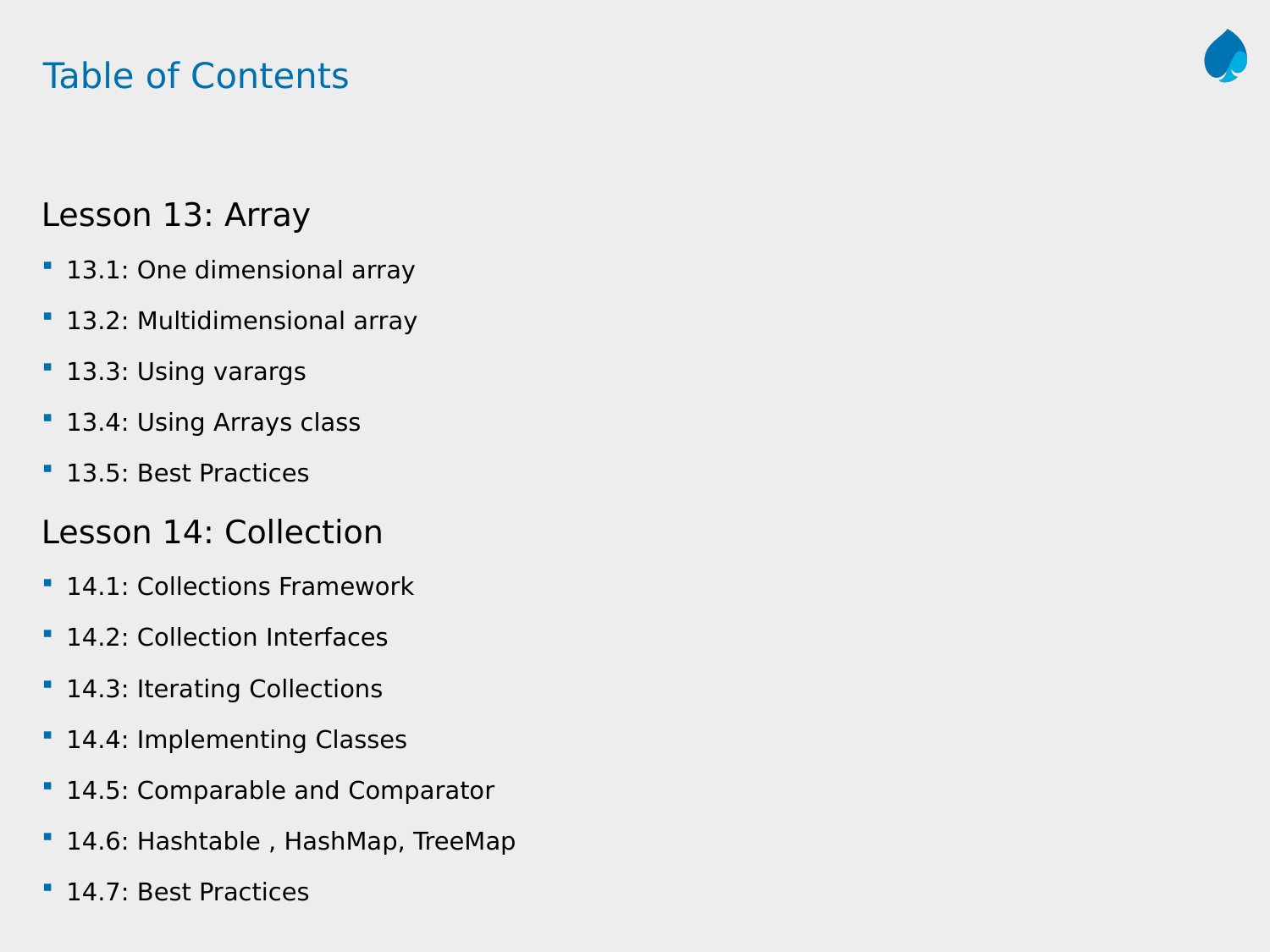

# Table of Contents
Lesson 13: Array
13.1: One dimensional array
13.2: Multidimensional array
13.3: Using varargs
13.4: Using Arrays class
13.5: Best Practices

Lesson 14: Collection
14.1: Collections Framework
14.2: Collection Interfaces
14.3: Iterating Collections
14.4: Implementing Classes
14.5: Comparable and Comparator
14.6: Hashtable , HashMap, TreeMap
14.7: Best Practices